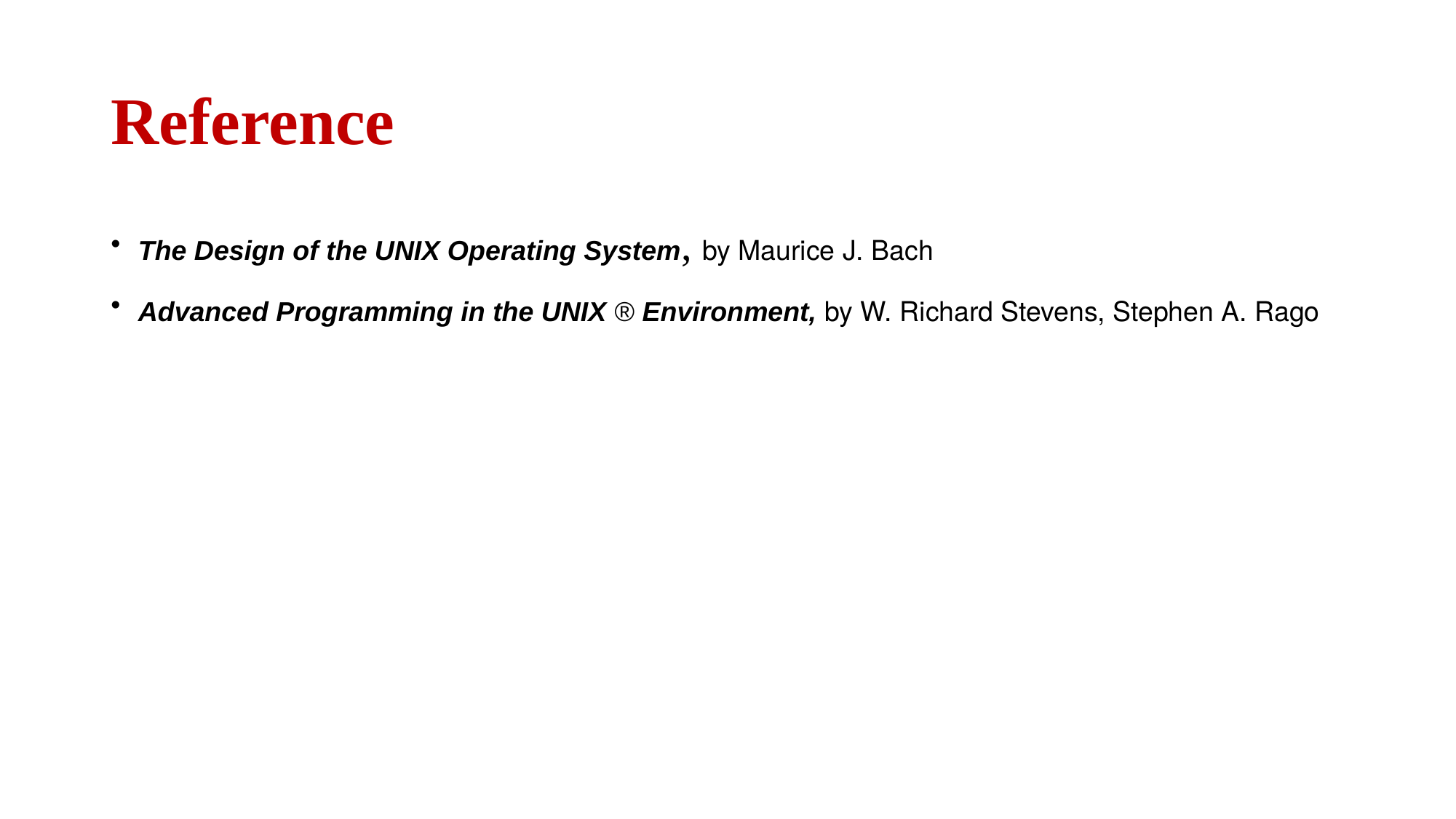

# Reference
The Design of the UNIX Operating System, by Maurice J. Bach
Advanced Programming in the UNIX ® Environment, by W. Richard Stevens, Stephen A. Rago